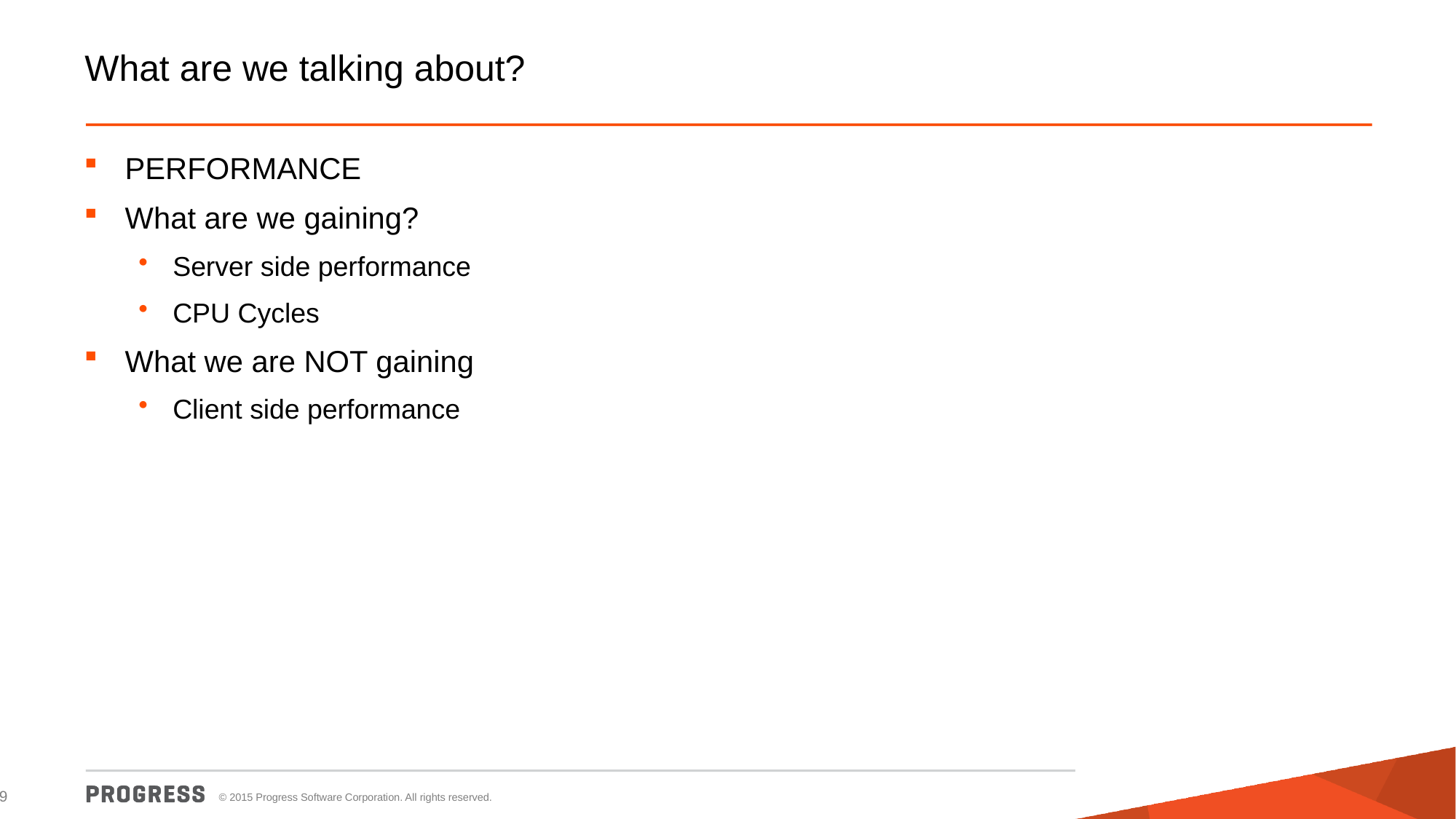

# What are we talking about?
PERFORMANCE
What are we gaining?
Server side performance
CPU Cycles
What we are NOT gaining
Client side performance